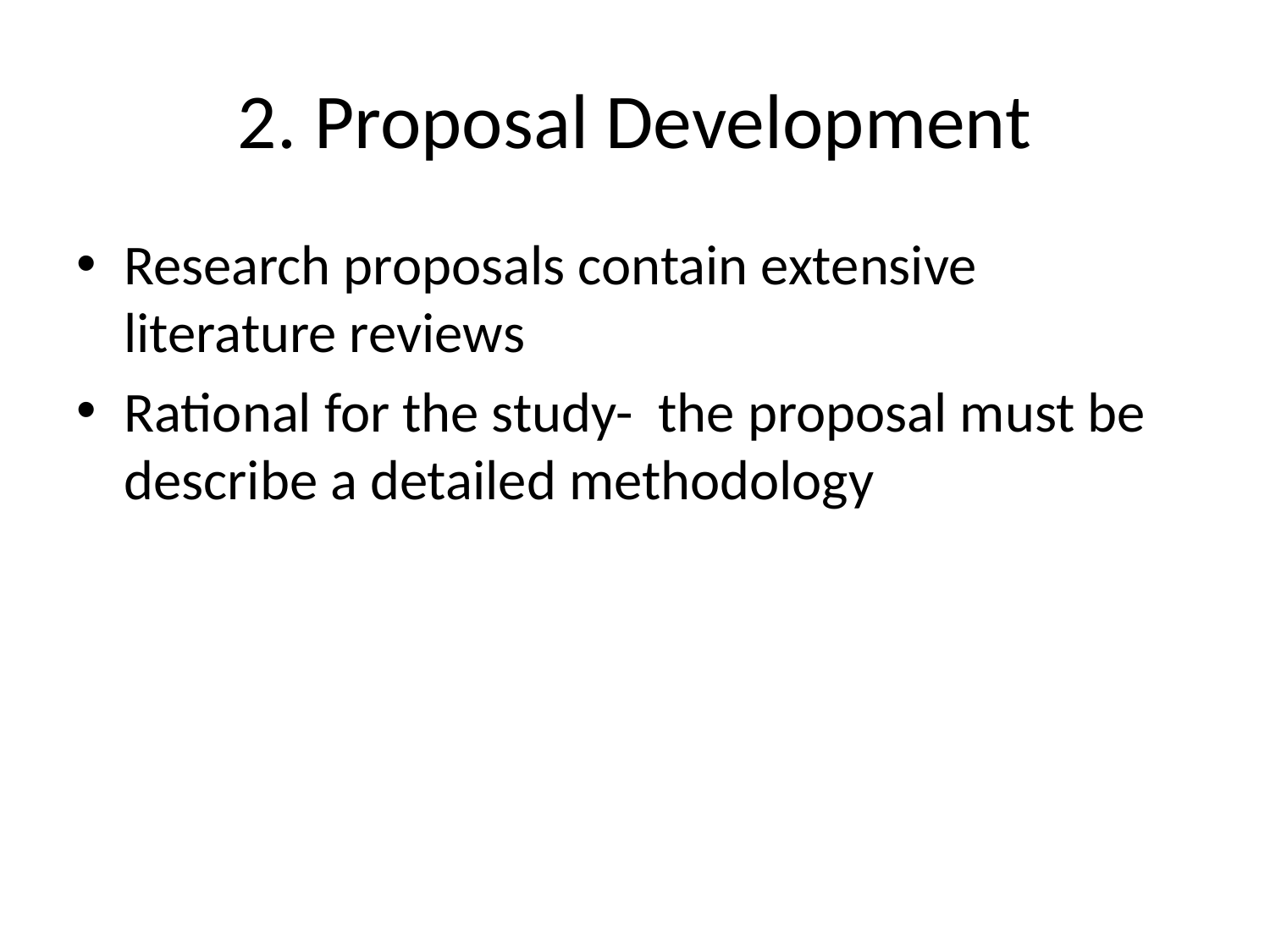

# 2. Proposal Development
Research proposals contain extensive literature reviews
Rational for the study-  the proposal must be describe a detailed methodology